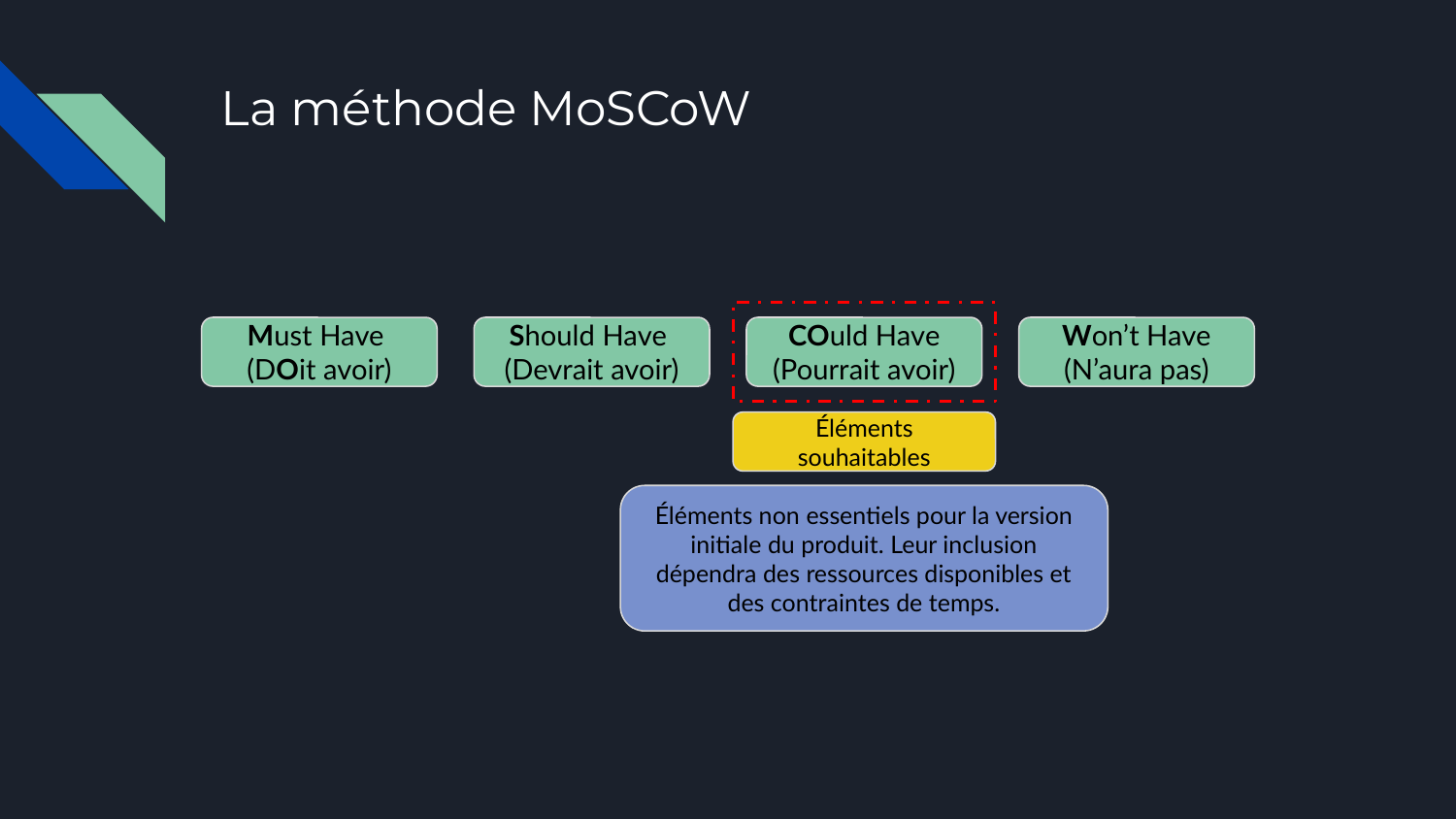

# La méthode MoSCoW

Must Have
(DOit avoir)
Should Have
(Devrait avoir)
COuld Have
(Pourrait avoir)
Won’t Have
(N’aura pas)
Éléments souhaitables
Éléments non essentiels pour la version initiale du produit. Leur inclusion dépendra des ressources disponibles et des contraintes de temps.